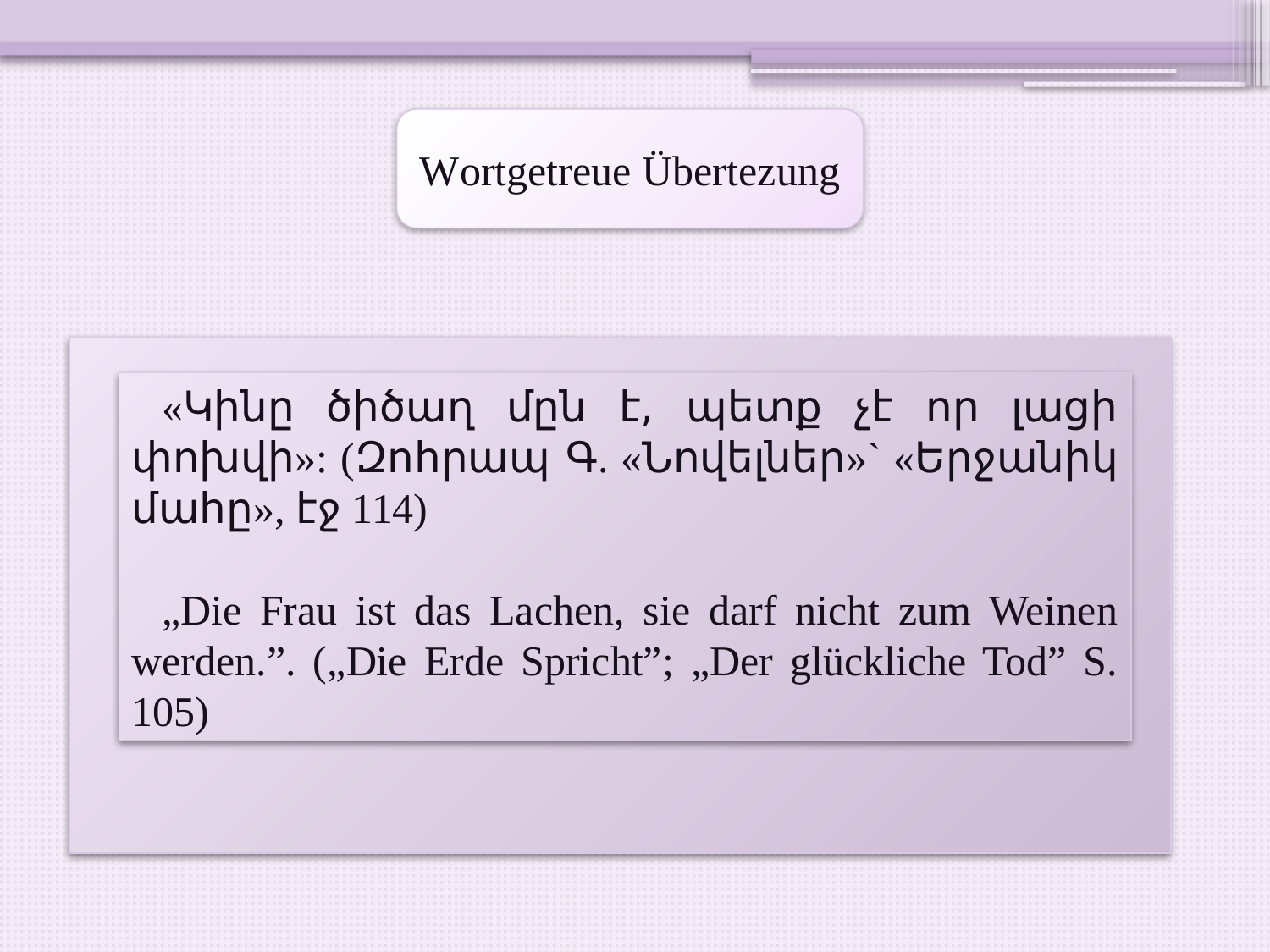

Wortgetreue Übertezung

«Կինը ծիծաղ մըն է, պետք չէ որ լացի փոխվի»: (Զոհրապ Գ. «Նովելներ»` «Երջանիկ մահը», էջ 114)

„Die Frau ist das Lachen, sie darf nicht zum Weinen werden.”. („Die Erde Spricht”; „Der glückliche Tod” S. 105)